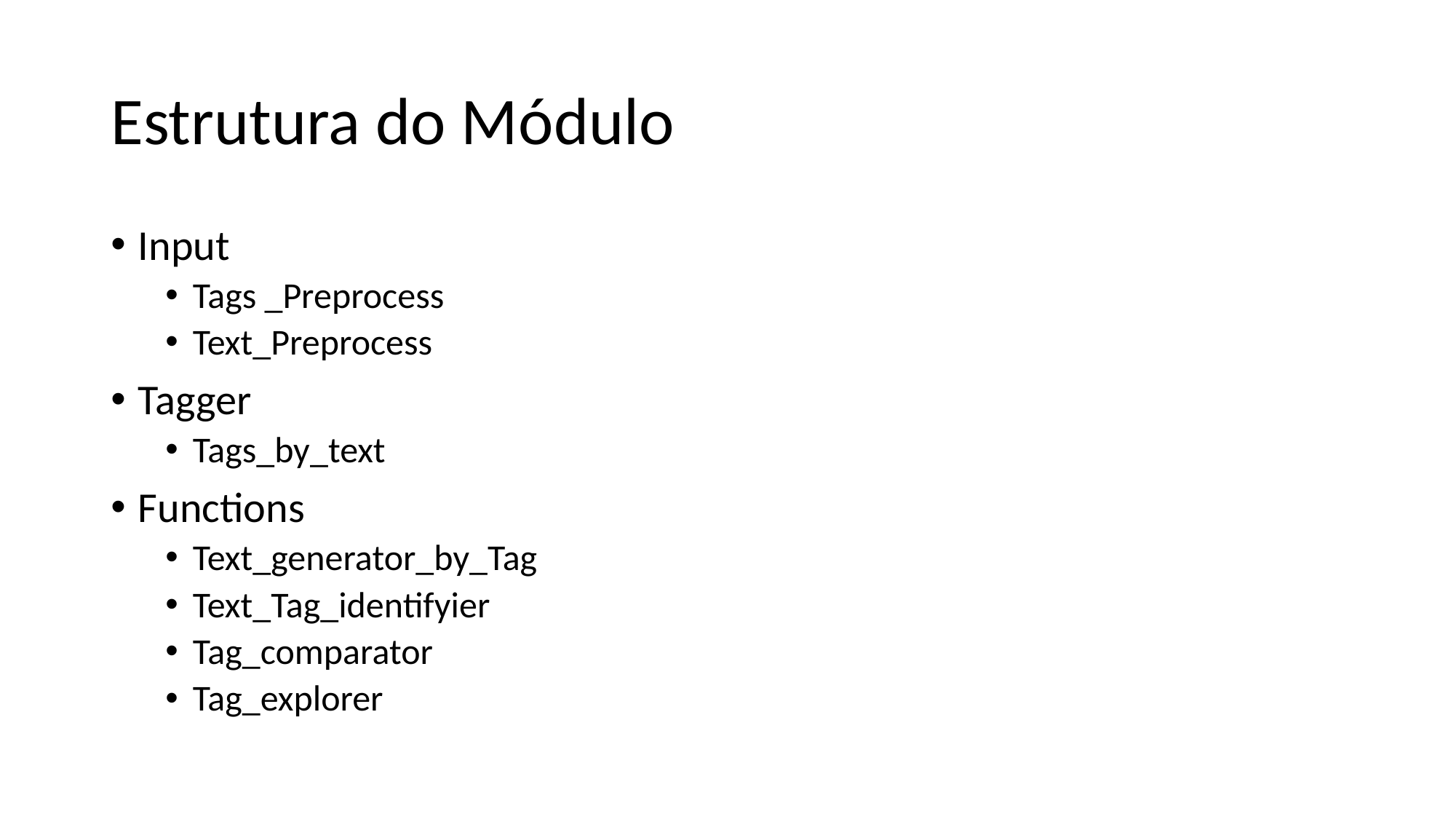

# Estrutura do Módulo
Input
Tags _Preprocess
Text_Preprocess
Tagger
Tags_by_text
Functions
Text_generator_by_Tag
Text_Tag_identifyier
Tag_comparator
Tag_explorer